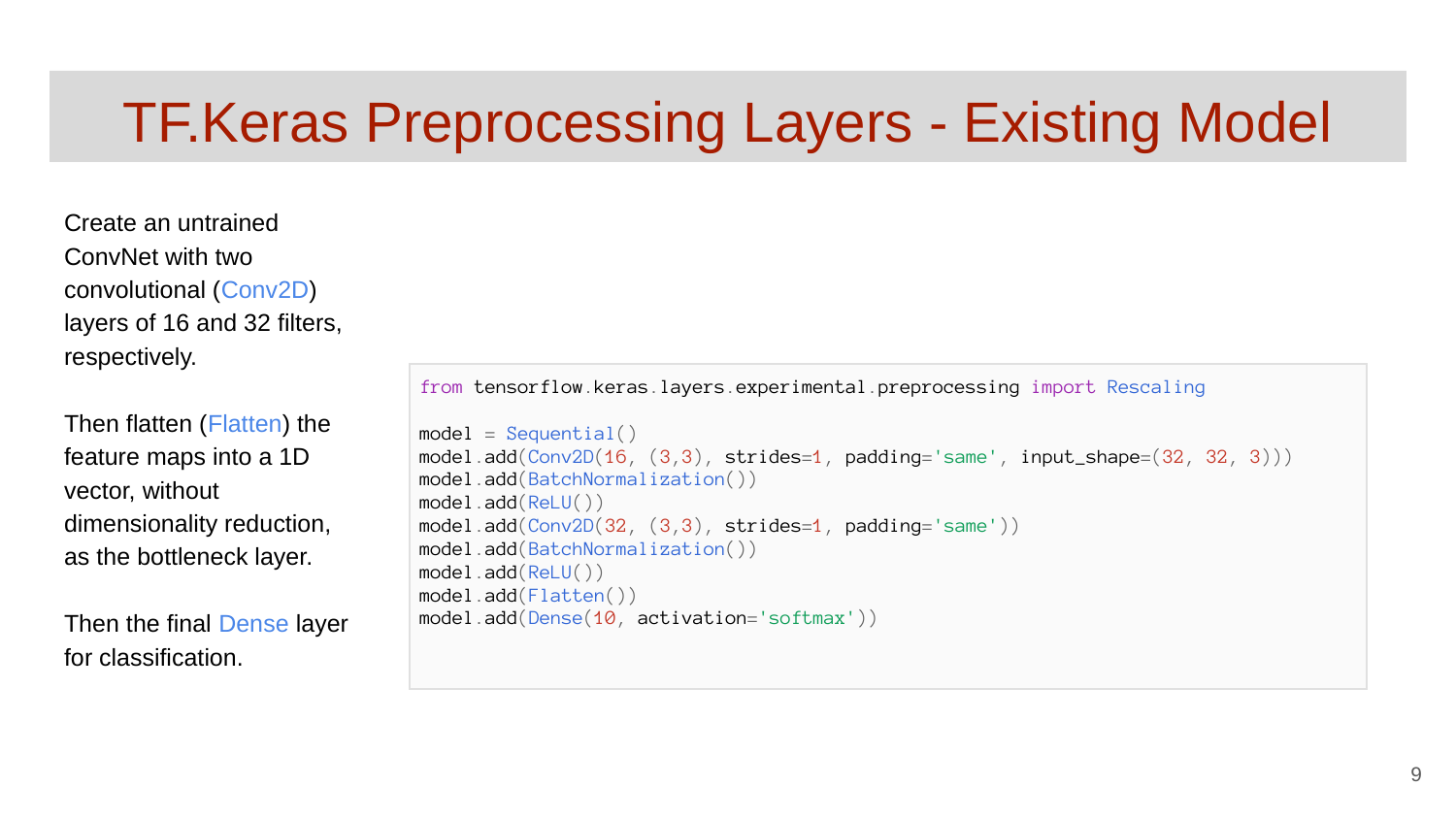

# TF.Keras Preprocessing Layers - Existing Model
Create an untrained ConvNet with two convolutional (Conv2D) layers of 16 and 32 filters, respectively.

Then flatten (Flatten) the feature maps into a 1D vector, without dimensionality reduction, as the bottleneck layer.

Then the final Dense layer for classification.

| from tensorflow.keras.layers.experimental.preprocessing import Rescaling model = Sequential() model.add(Conv2D(16, (3,3), strides=1, padding='same', input\_shape=(32, 32, 3))) model.add(BatchNormalization()) model.add(ReLU()) model.add(Conv2D(32, (3,3), strides=1, padding='same')) model.add(BatchNormalization()) model.add(ReLU()) model.add(Flatten()) model.add(Dense(10, activation='softmax')) |
| --- |
9